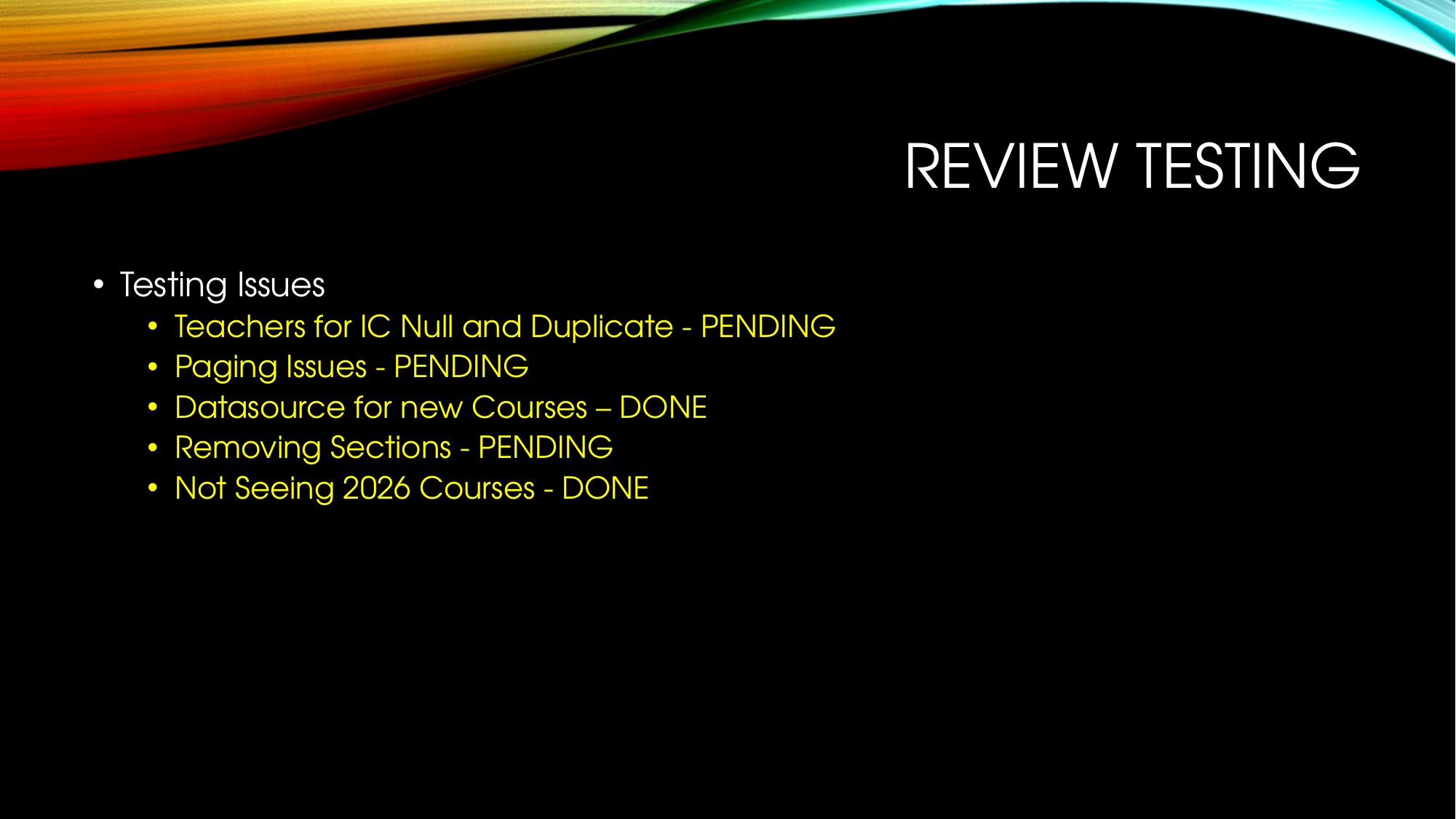

# Review Testing
Testing Issues
Teachers for IC Null and Duplicate - PENDING
Paging Issues - PENDING
Datasource for new Courses – DONE
Removing Sections - PENDING
Not Seeing 2026 Courses - DONE